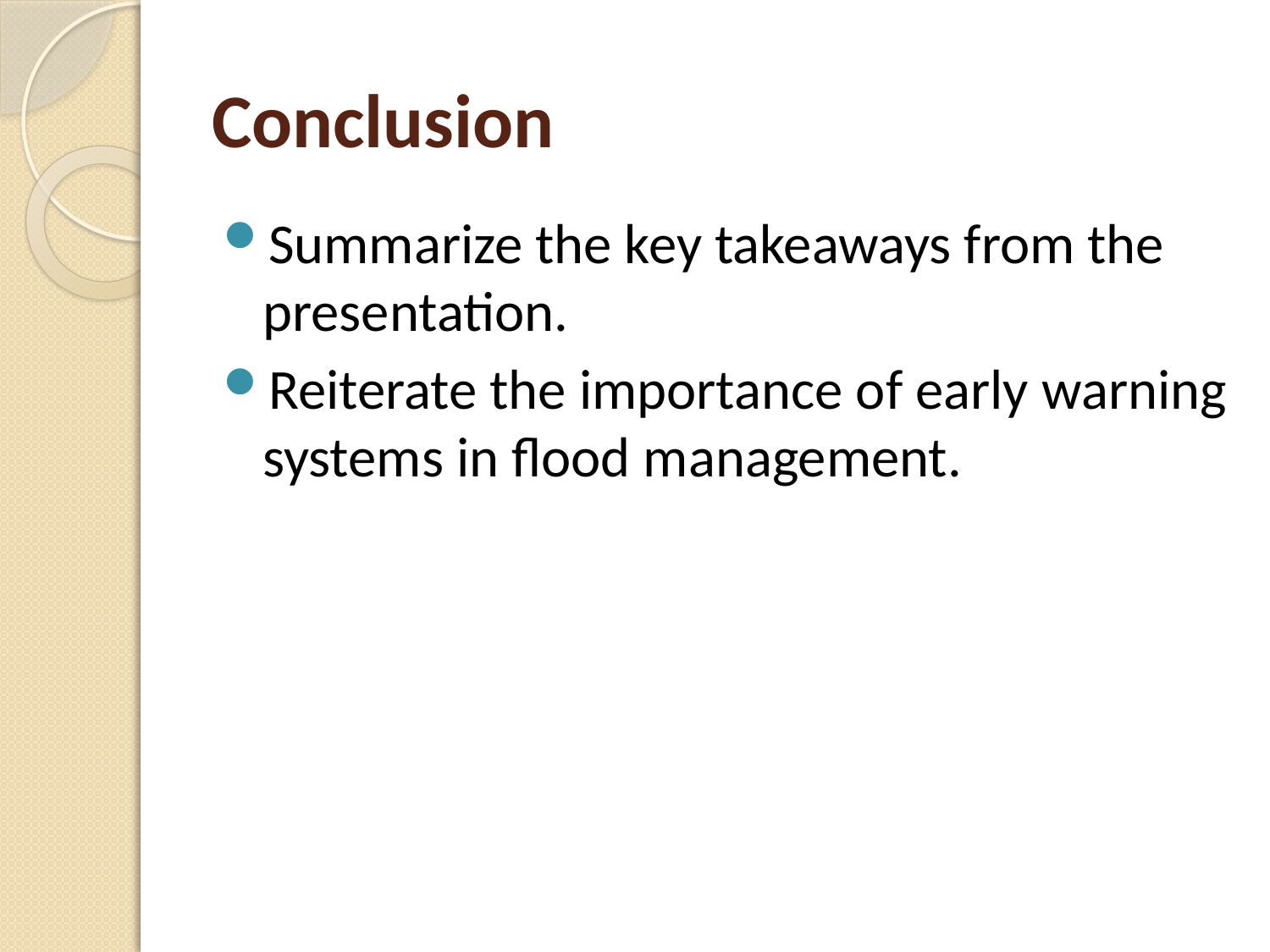

# Conclusion
Summarize the key takeaways from the presentation.
Reiterate the importance of early warning systems in flood management.